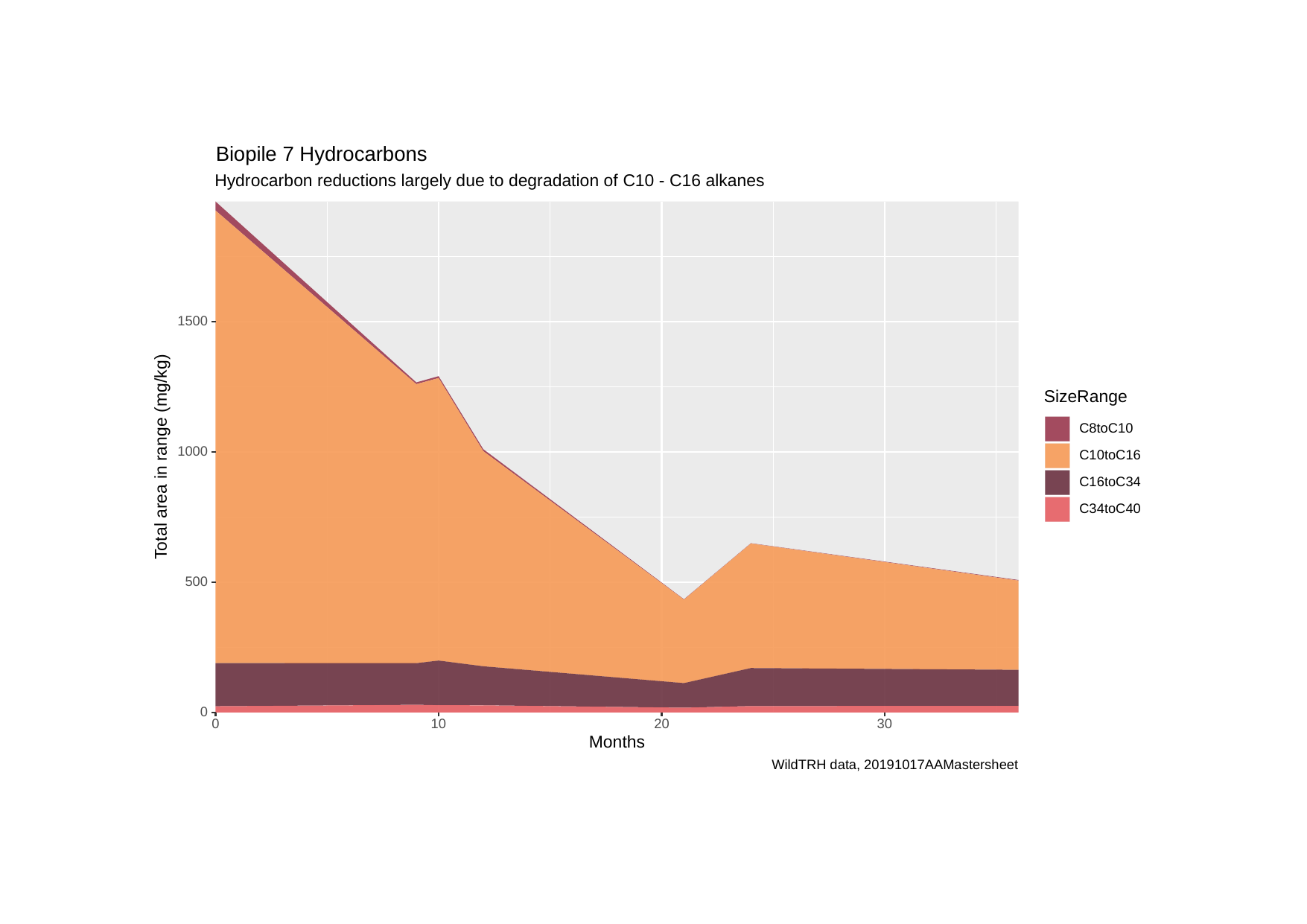

Biopile 7 Hydrocarbons
Hydrocarbon reductions largely due to degradation of C10 - C16 alkanes

1500

SizeRange

C8toC10

1000
Total area in range (mg/kg)
C10toC16

C16toC34

C34toC40

500

0

30
0
10
20
Months
WildTRH data, 20191017AAMastersheet